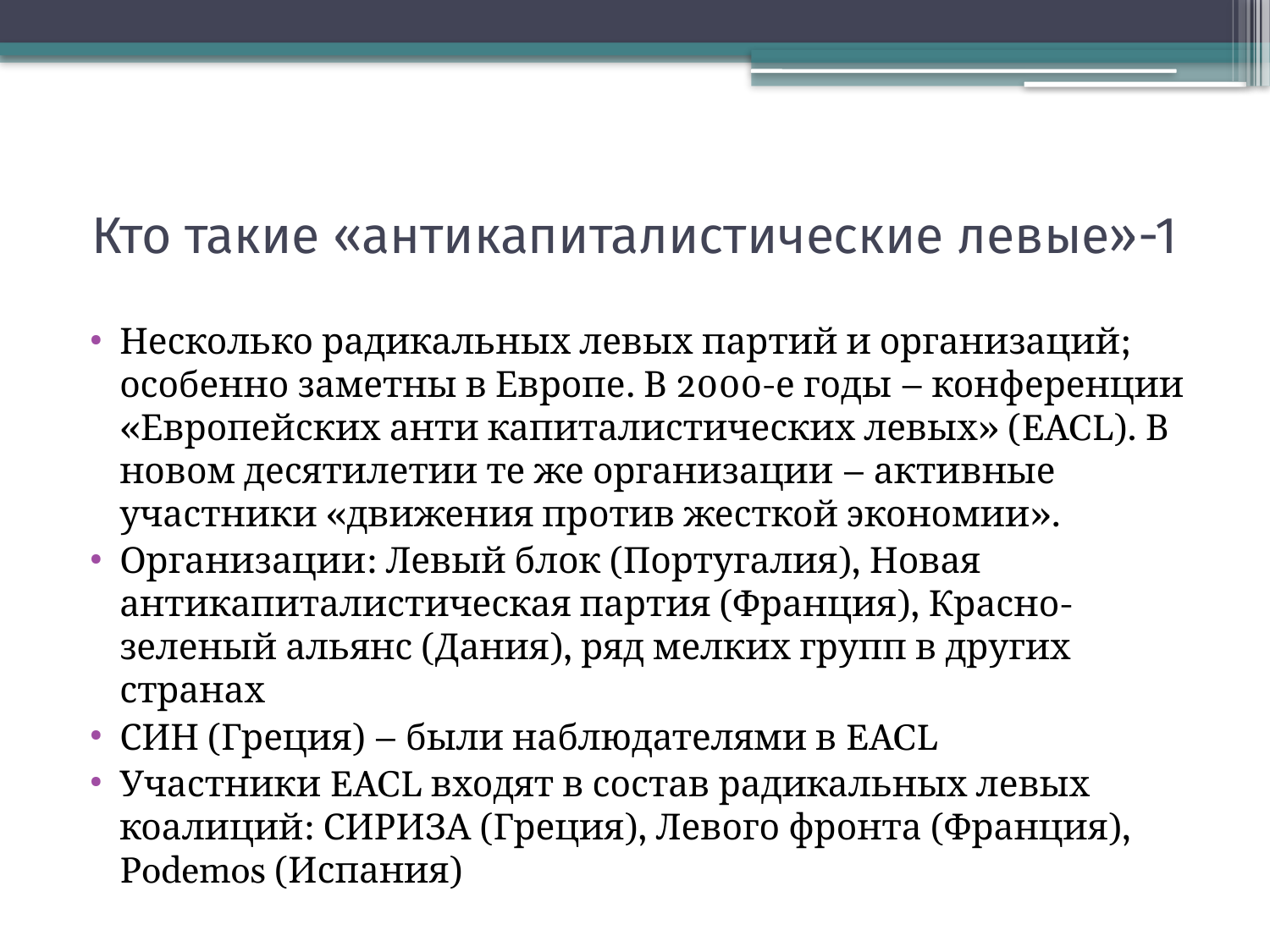

# Кто такие «антикапиталистические левые»-1
Несколько радикальных левых партий и организаций; особенно заметны в Европе. В 2000-е годы – конференции  «Европейских анти капиталистических левых» (EACL). В новом десятилетии те же организации – активные  участники «движения против жесткой экономии».
Организации: Левый блок (Португалия), Новая антикапиталистическая партия (Франция), Красно-зеленый альянс (Дания), ряд мелких групп в других странах
СИН (Греция) – были наблюдателями в EACL
Участники EACL входят в состав радикальных левых коалиций: СИРИЗА (Греция), Левого фронта (Франция), Podemos (Испания)